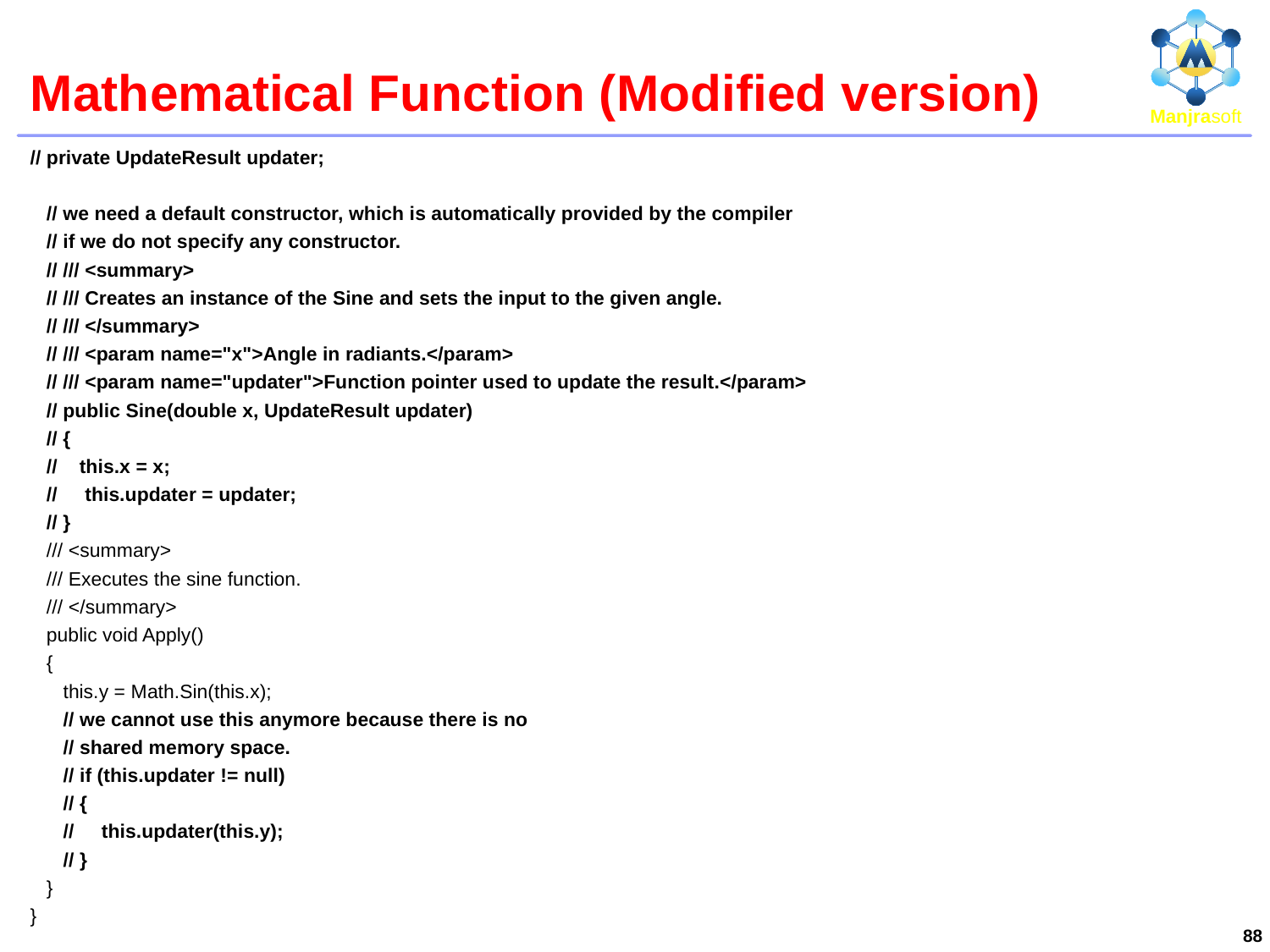

# Mathematical Function (Modified version)
// private UpdateResult updater;

   // we need a default constructor, which is automatically provided by the compiler
   // if we do not specify any constructor.
   // /// <summary>
   // /// Creates an instance of the Sine and sets the input to the given angle.
   // /// </summary>
   // /// <param name="x">Angle in radiants.</param>
   // /// <param name="updater">Function pointer used to update the result.</param>
   // public Sine(double x, UpdateResult updater)
   // {
   //    this.x = x;
   //     this.updater = updater;
   // }
   /// <summary>
   /// Executes the sine function.
   /// </summary>
   public void Apply()
   {
      this.y = Math.Sin(this.x);
      // we cannot use this anymore because there is no
      // shared memory space.
      // if (this.updater != null)
      // {
      //     this.updater(this.y);
      // }
   }
}

88